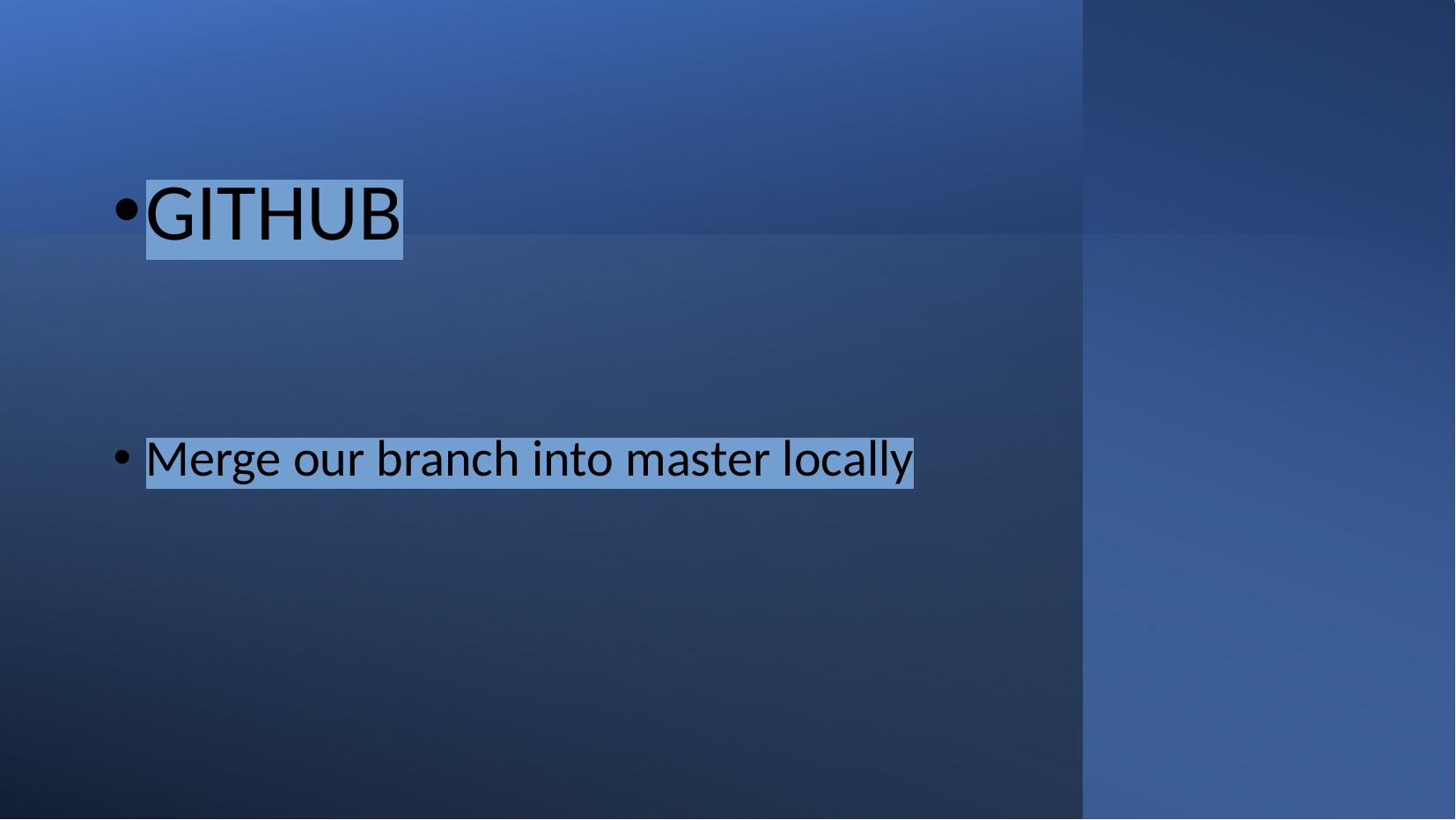

GITHUB

Merge our branch into master locally